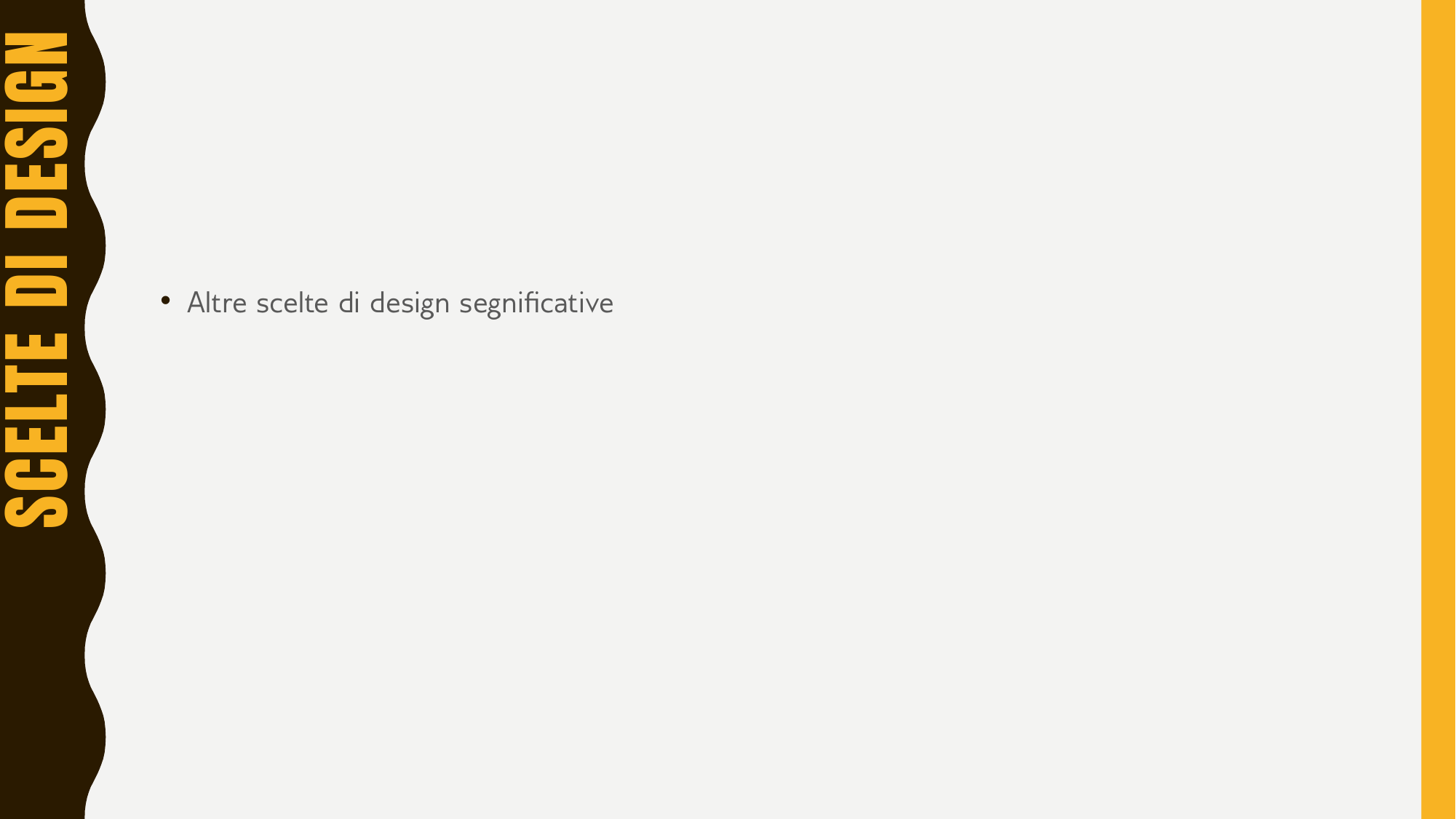

# Scelte di design
Altre scelte di design segnificative